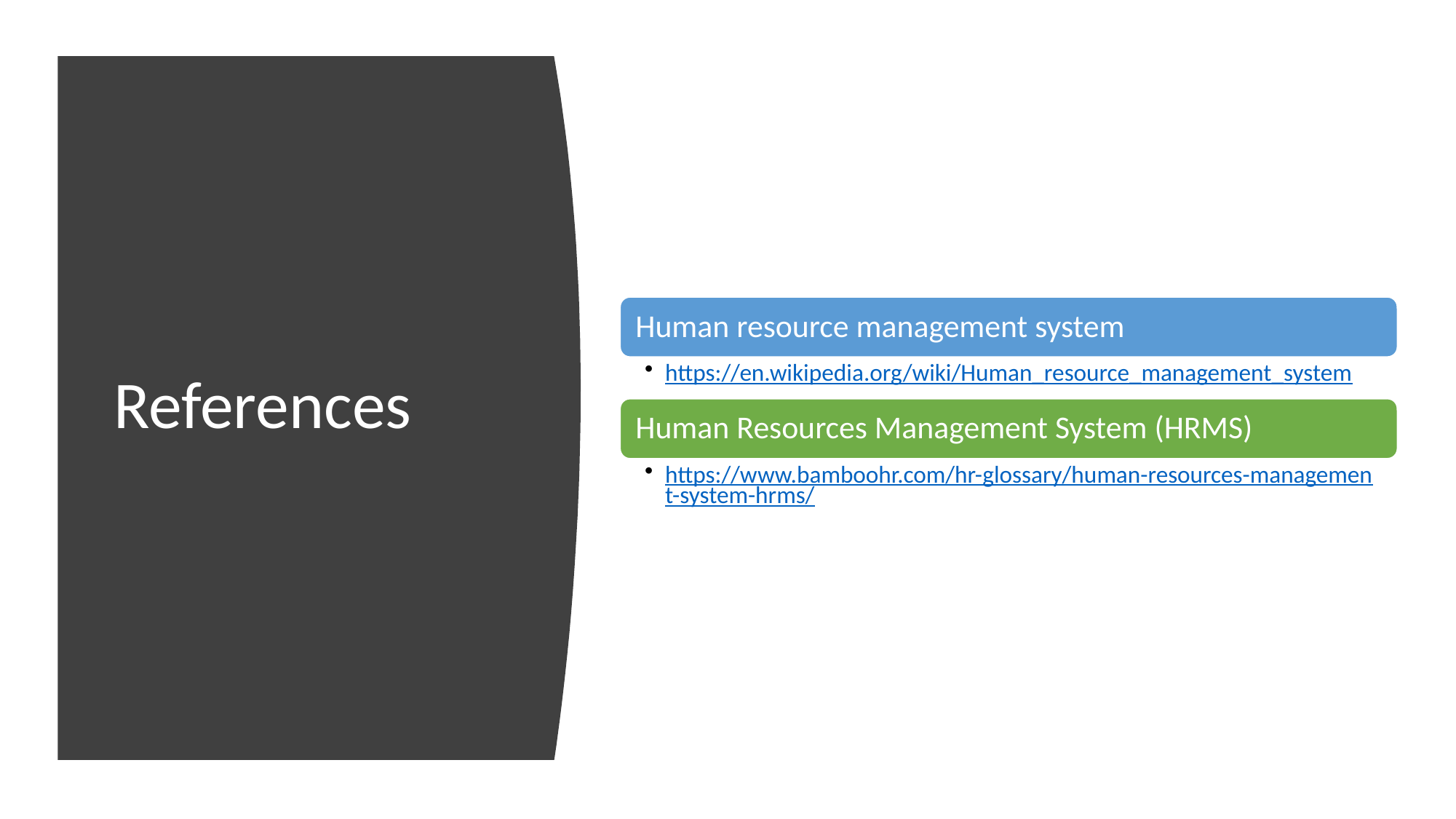

Human resource management system
https://en.wikipedia.org/wiki/Human_resource_management_system
Human Resources Management System (HRMS)
https://www.bamboohr.com/hr-glossary/human-resources-management-system-hrms/

# References